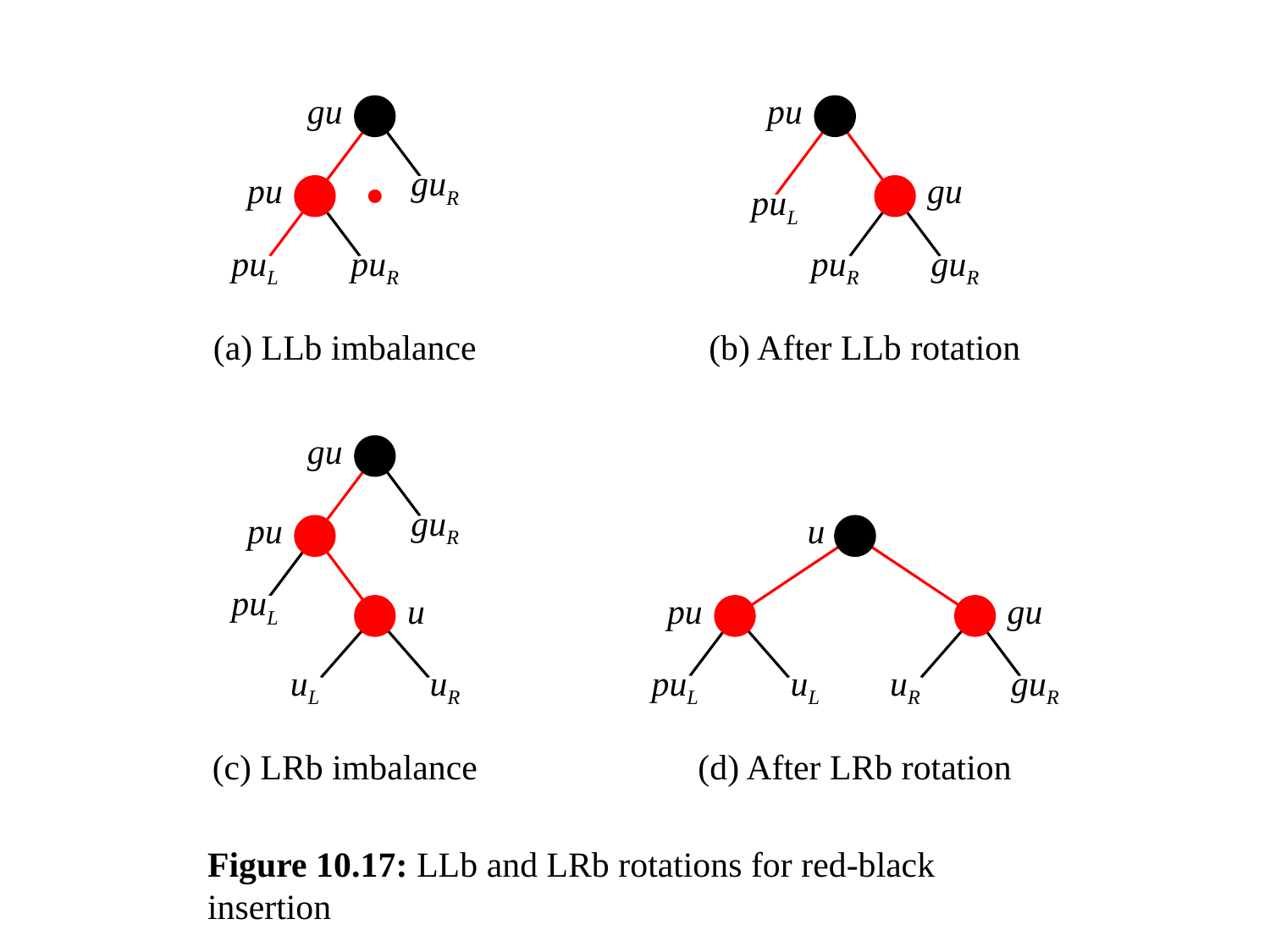

gu
pu

pu

guR

gu

puL
puL
puR
puR
guR
(a) LLb imbalance
(b) After LLb rotation
gu

pu

guR
u

puL

u
pu

gu
uL
uR
puL
uL
uR
guR
(c) LRb imbalance
(d) After LRb rotation
Figure 10.17: LLb and LRb rotations for red-black insertion